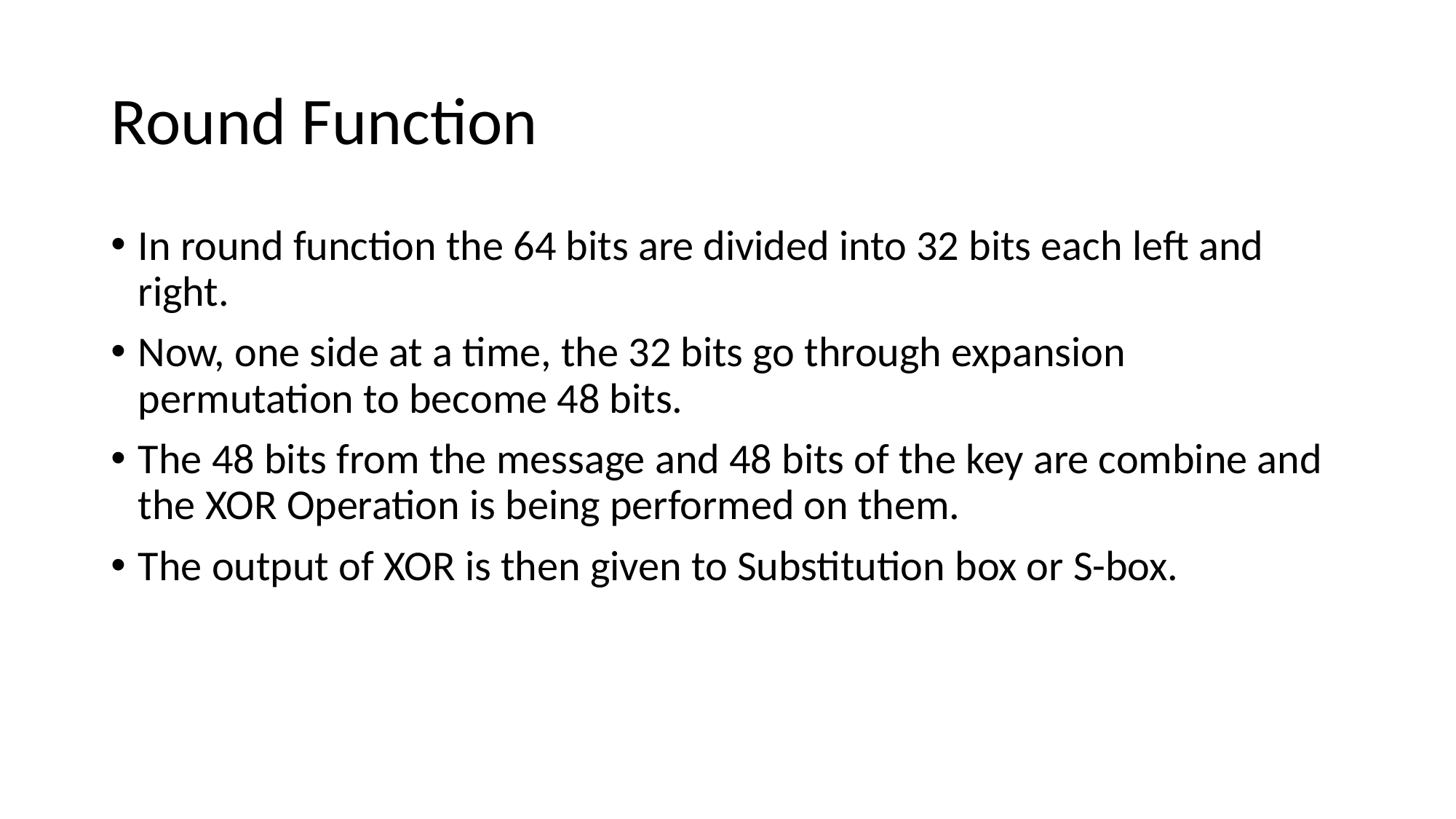

# Round Function
In round function the 64 bits are divided into 32 bits each left and right.
Now, one side at a time, the 32 bits go through expansion permutation to become 48 bits.
The 48 bits from the message and 48 bits of the key are combine and the XOR Operation is being performed on them.
The output of XOR is then given to Substitution box or S-box.